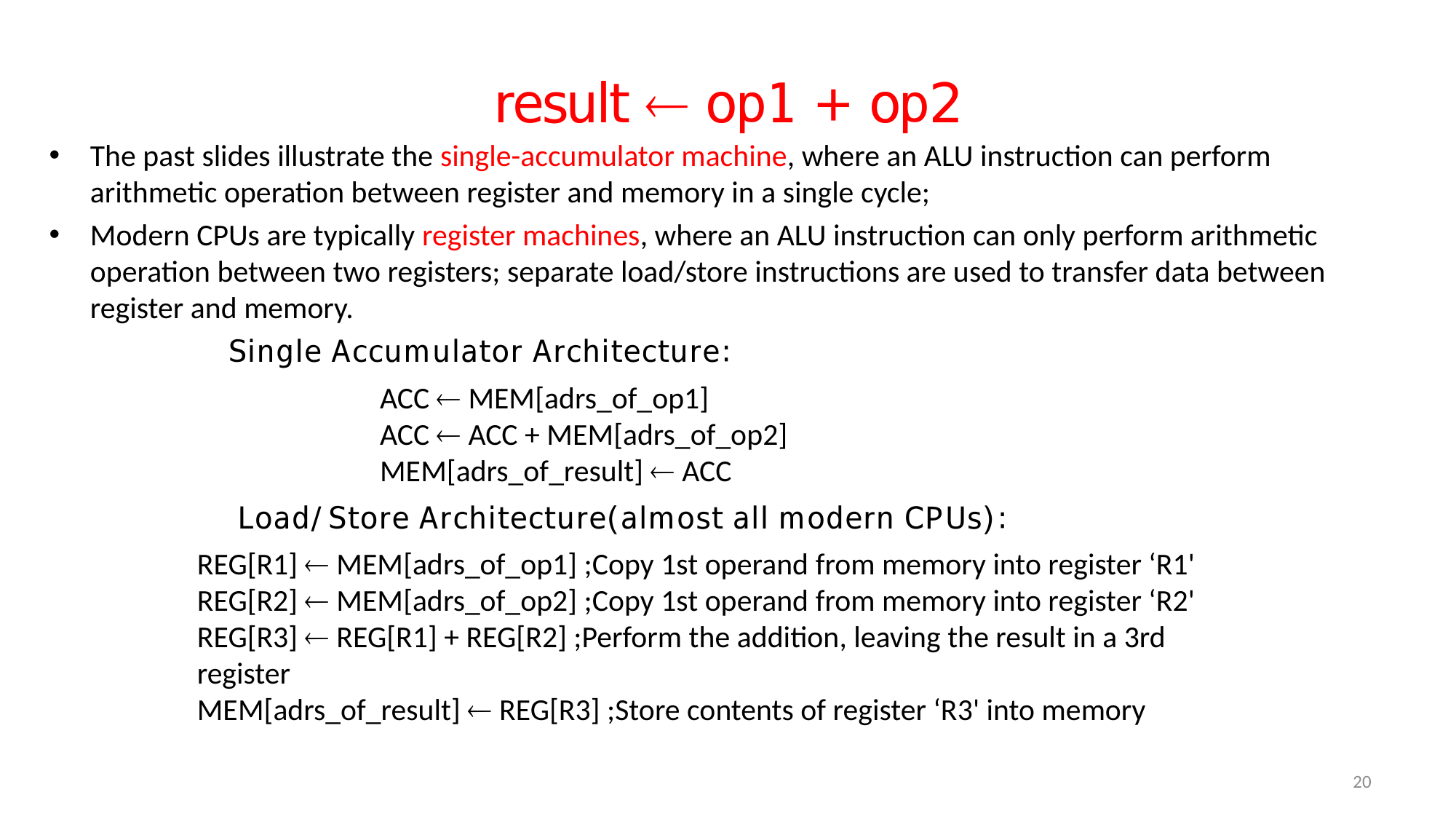

# result ← op1 + op2
The past slides illustrate the single-accumulator machine, where an ALU instruction can perform arithmetic operation between register and memory in a single cycle;
Modern CPUs are typically register machines, where an ALU instruction can only perform arithmetic operation between two registers; separate load/store instructions are used to transfer data between register and memory.
Single Accumulator Architecture:
ACC ← MEM[adrs_of_op1]
ACC ← ACC + MEM[adrs_of_op2]
MEM[adrs_of_result] ← ACC
Load/Store Architecture(almost all modern CPUs):
REG[R1] ← MEM[adrs_of_op1] ;Copy 1st operand from memory into register ‘R1'
REG[R2] ← MEM[adrs_of_op2] ;Copy 1st operand from memory into register ‘R2'
REG[R3] ← REG[R1] + REG[R2] ;Perform the addition, leaving the result in a 3rd register
MEM[adrs_of_result] ← REG[R3] ;Store contents of register ‘R3' into memory
20